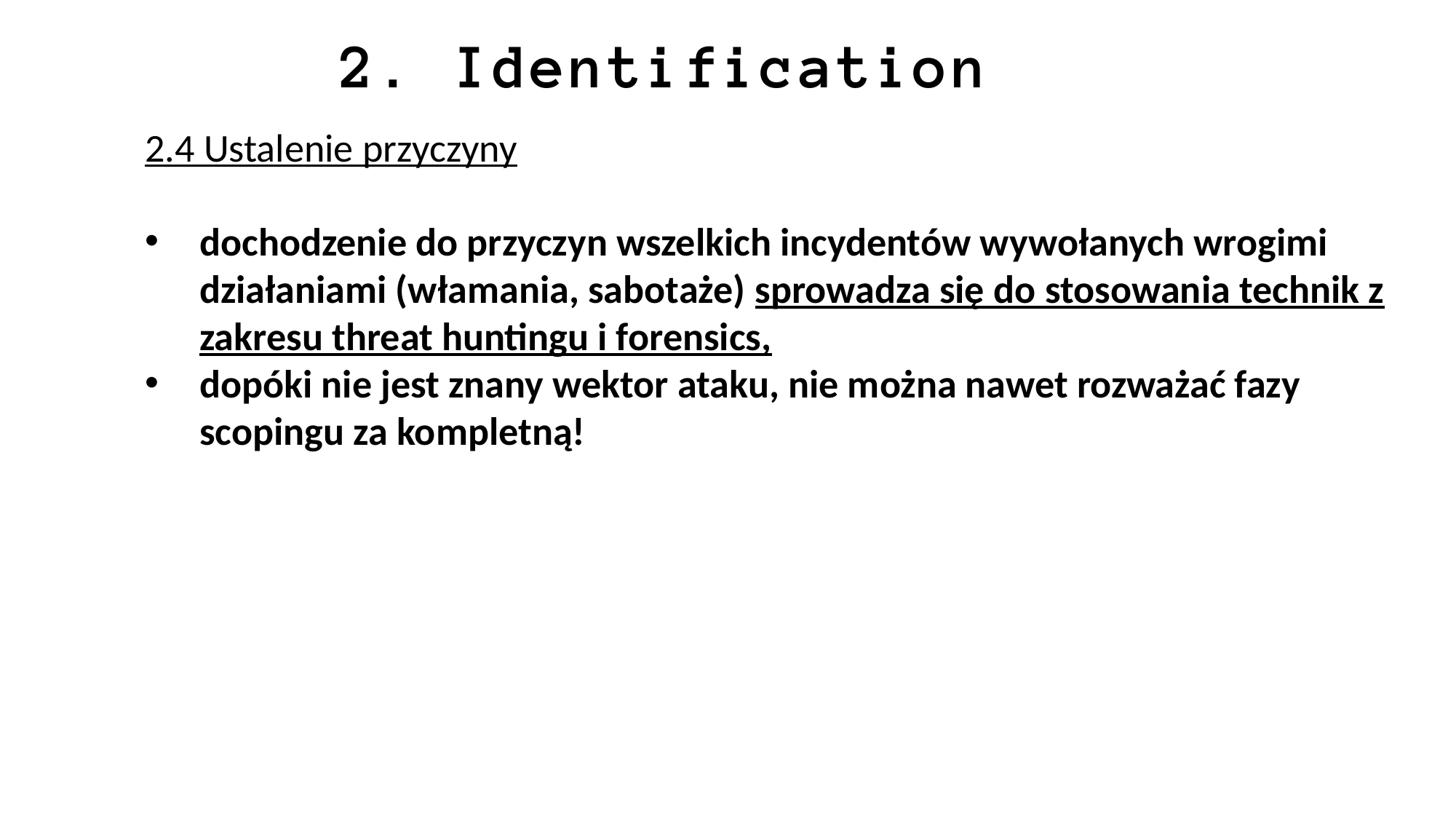

2. Identification
2.4 Ustalenie przyczyny

dochodzenie do przyczyn wszelkich incydentów wywołanych wrogimi działaniami (włamania, sabotaże) sprowadza się do stosowania technik z zakresu threat huntingu i forensics,
dopóki nie jest znany wektor ataku, nie można nawet rozważać fazy scopingu za kompletną!